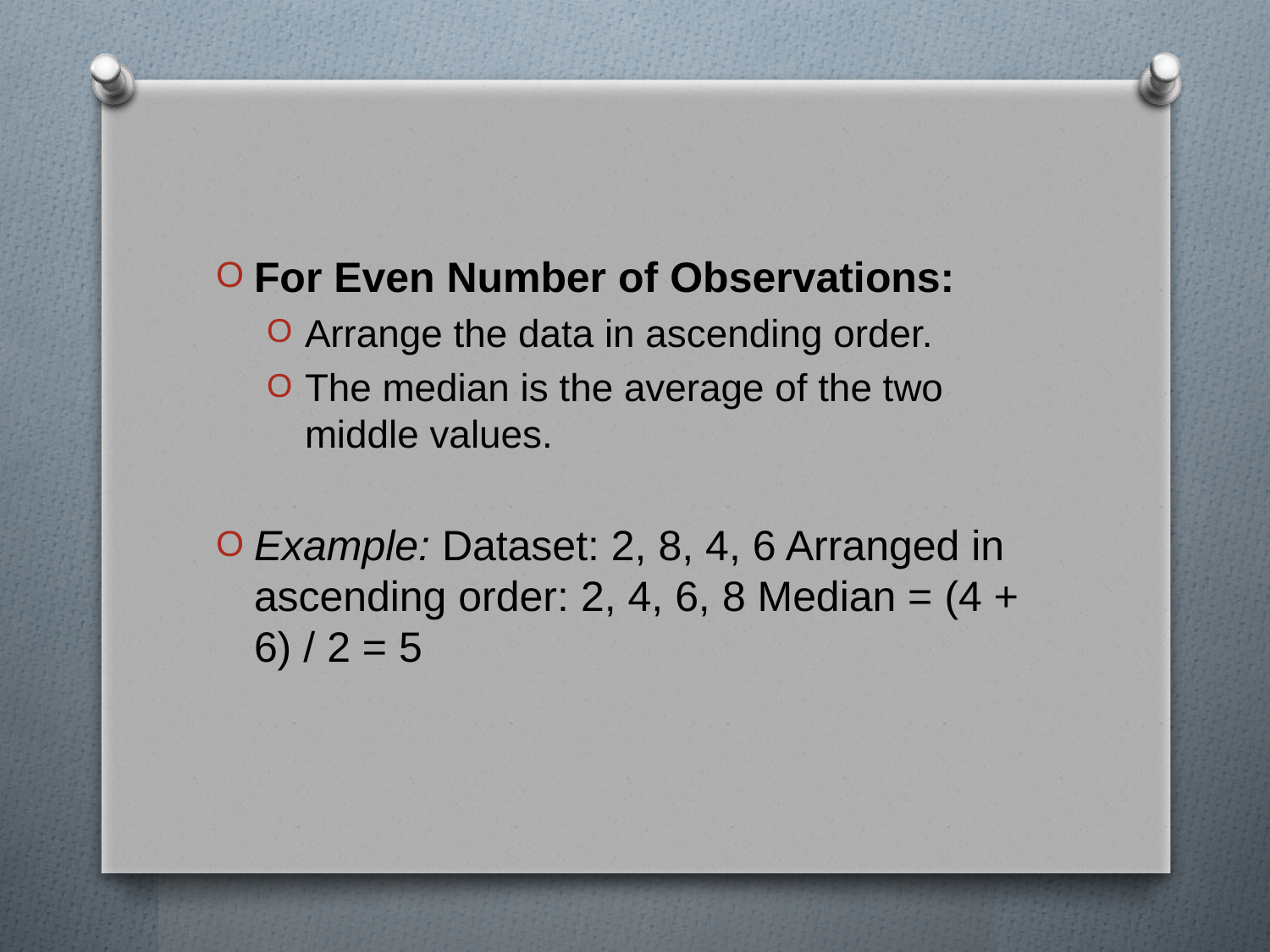

For Even Number of Observations:
Arrange the data in ascending order.
The median is the average of the two middle values.

Example: Dataset: 2, 8, 4, 6 Arranged in ascending order: 2, 4, 6, 8 Median = (4 + 6) / 2 = 5